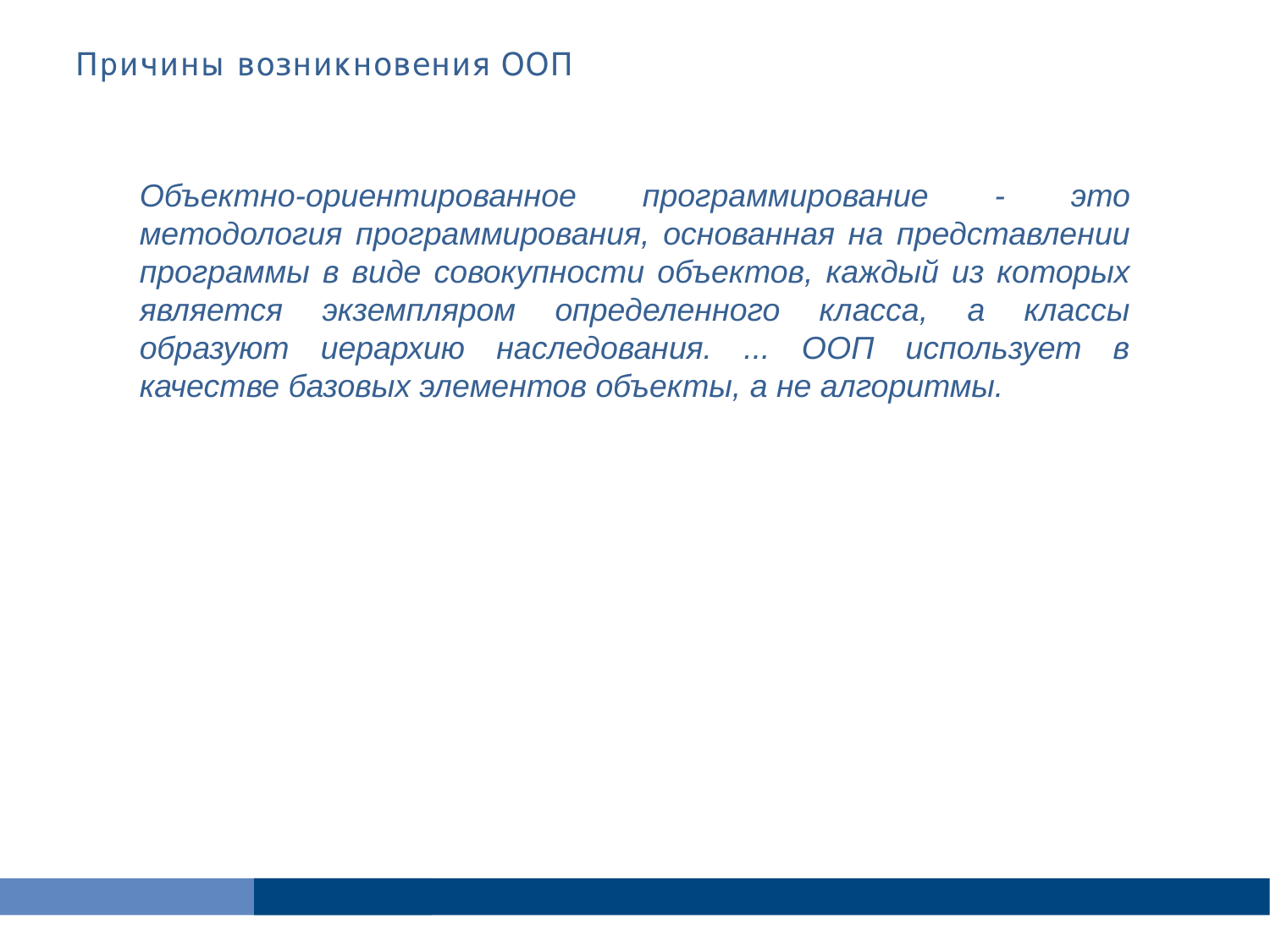

Причины возникновения ООП
Объектно-ориентированное программирование - это методология программирования, основанная на представлении программы в виде совокупности объектов, каждый из которых является экземпляром определенного класса, а классы образуют иерархию наследования. ... ООП использует в качестве базовых элементов объекты, а не алгоритмы.